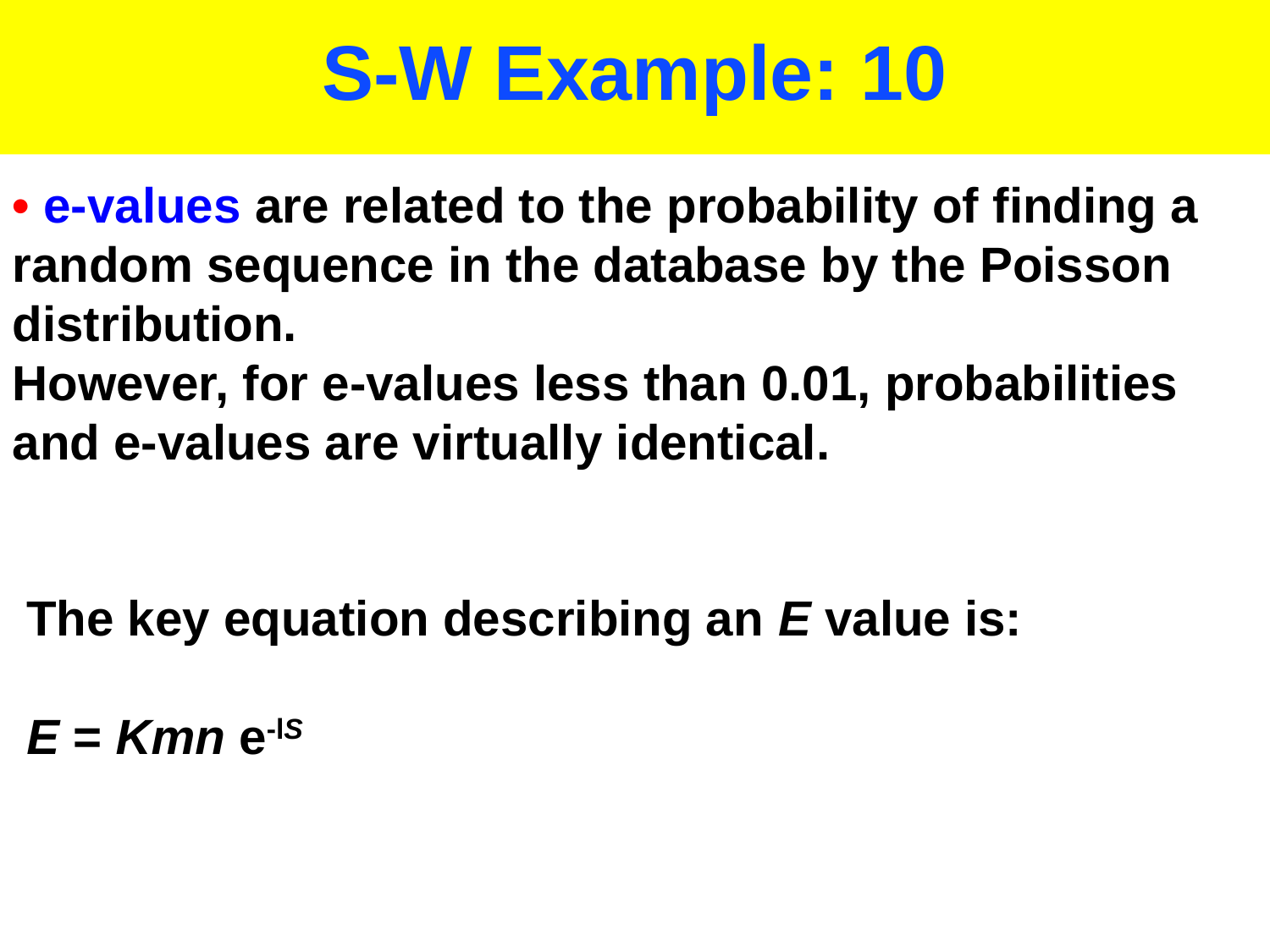

# S-W Example: 10
• e-values are related to the probability of finding a random sequence in the database by the Poisson distribution.
However, for e-values less than 0.01, probabilities and e-values are virtually identical.
The key equation describing an E value is:

E = Kmn e-lS